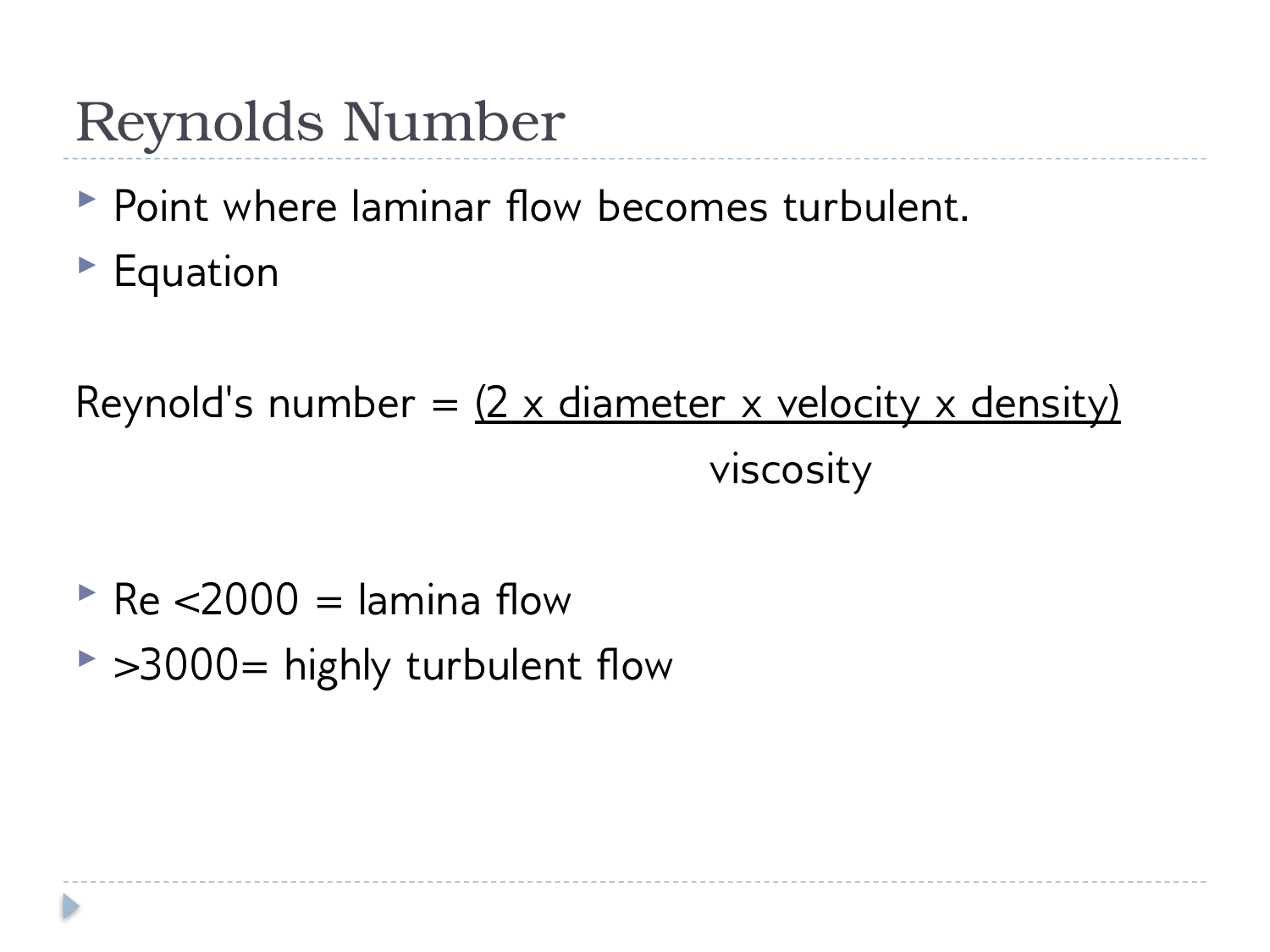

# Reynolds Number
Point where laminar flow becomes turbulent.
Equation

Reynold's number = (2 x diameter x velocity x density)
                                              viscosity

Re <2000 = lamina flow
>3000= highly turbulent flow